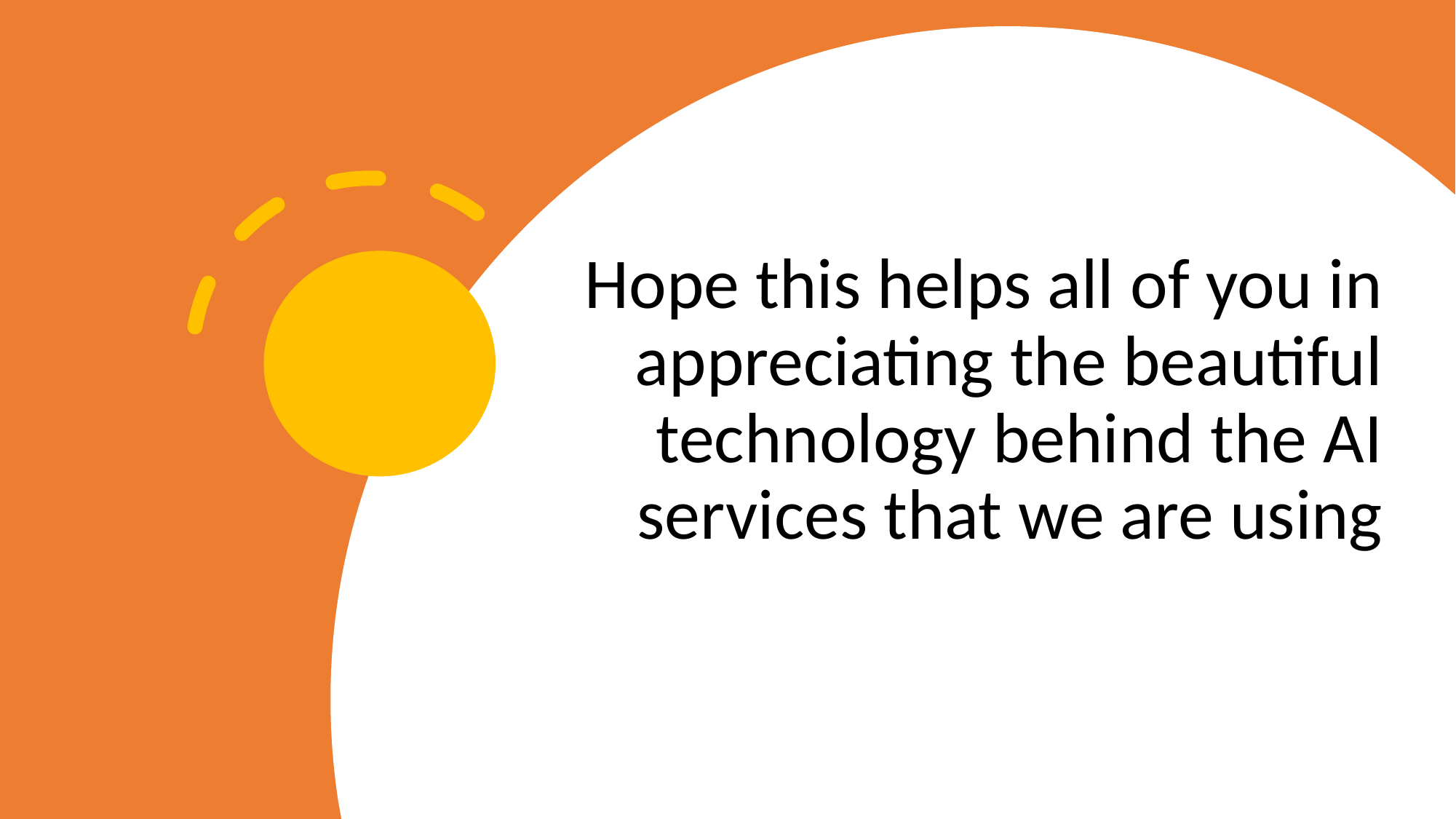

# Hope this helps all of you in appreciating the beautiful technology behind the AI services that we are using